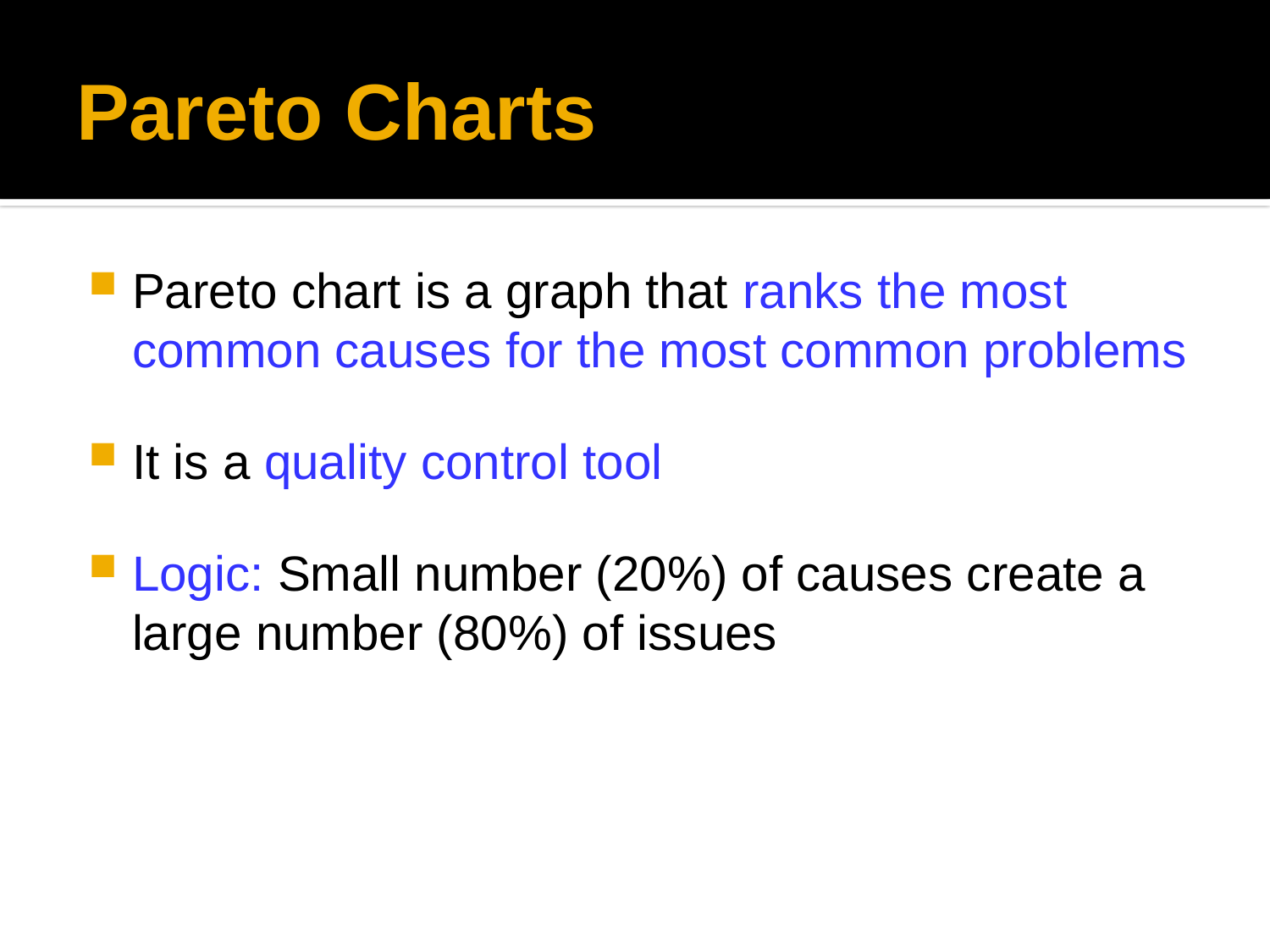

# Pareto Charts
Pareto chart is a graph that ranks the most common causes for the most common problems
It is a quality control tool
Logic: Small number (20%) of causes create a large number (80%) of issues